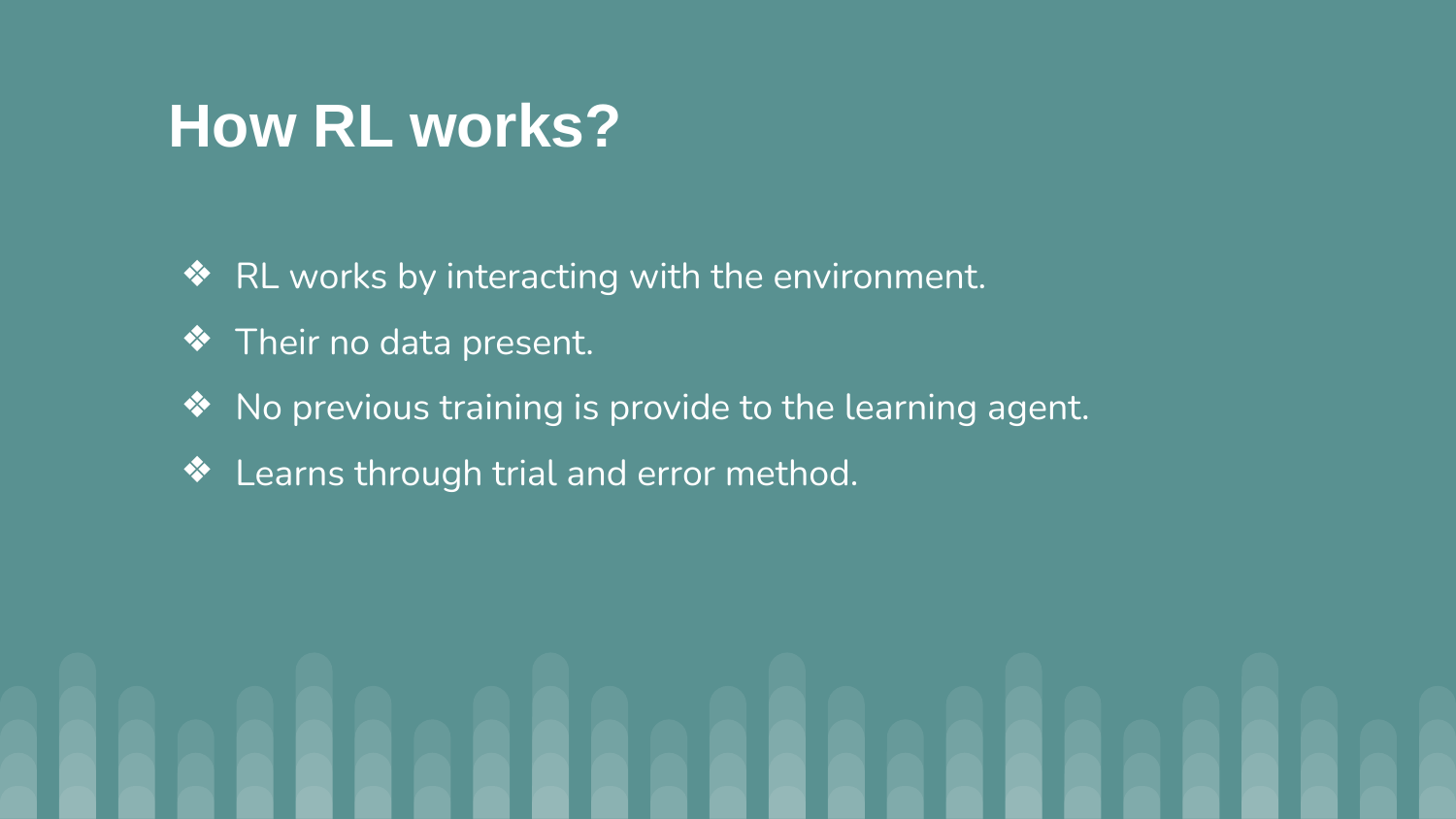

# How RL works?
RL works by interacting with the environment.
Their no data present.
No previous training is provide to the learning agent.
Learns through trial and error method.